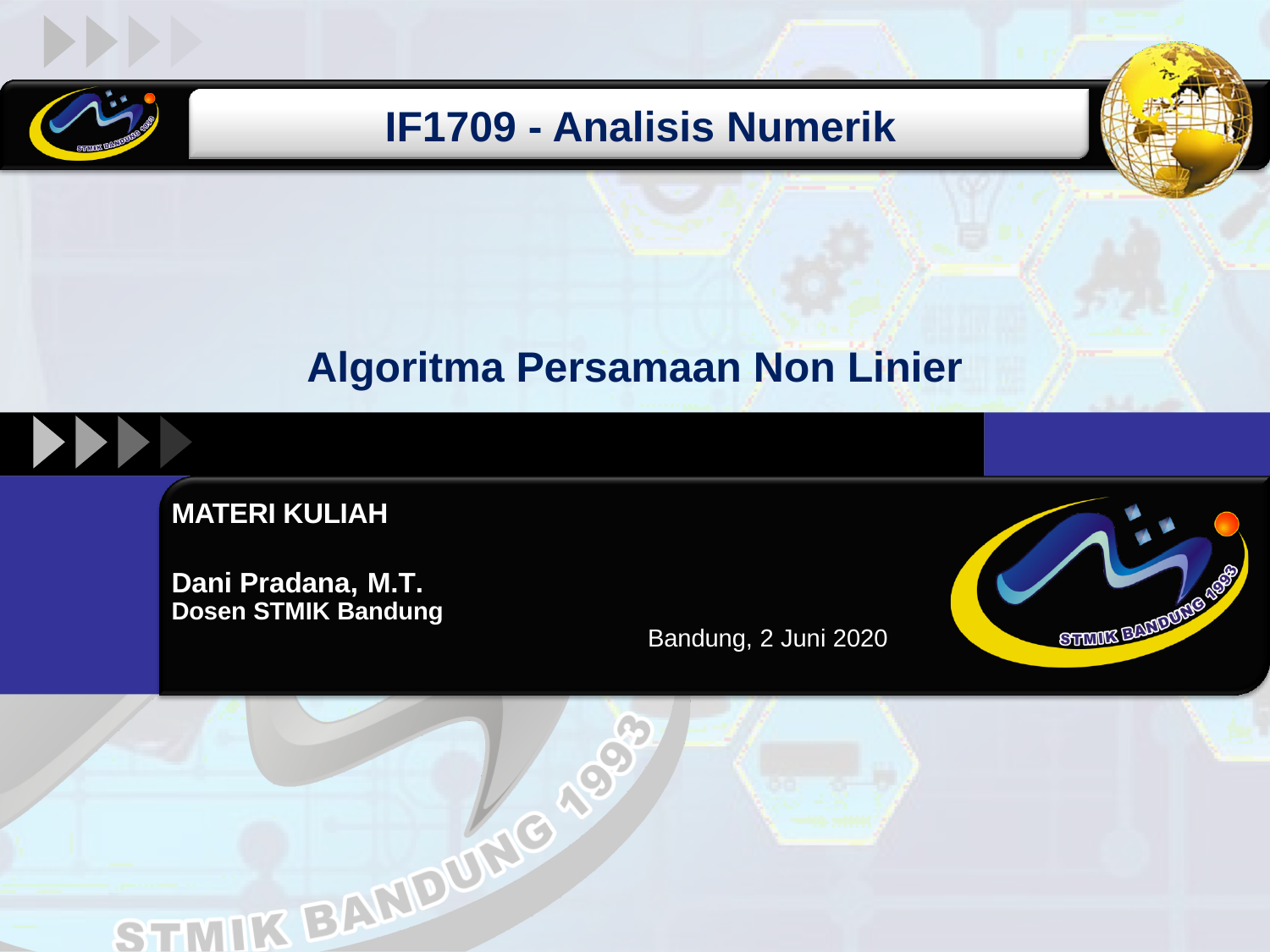

# IF1709 - Analisis Numerik
Algoritma Persamaan Non Linier

MATERI KULIAH

Dani Pradana, M.T.
Dosen STMIK Bandung
Bandung, 2 Juni 2020